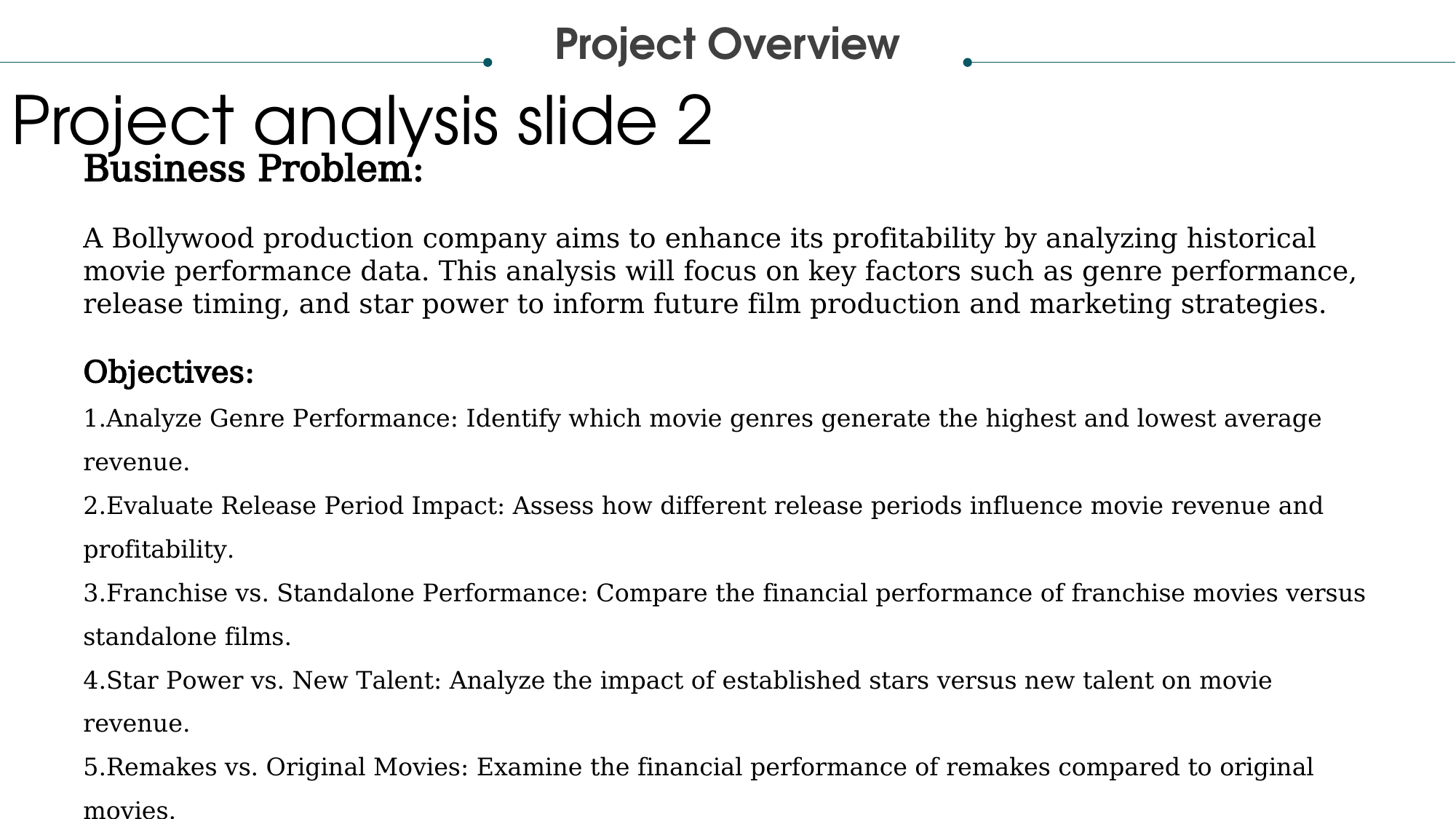

Project Overview
Project analysis slide 2
Business Problem:
A Bollywood production company aims to enhance its profitability by analyzing historical movie performance data. This analysis will focus on key factors such as genre performance, release timing, and star power to inform future film production and marketing strategies.

Objectives:
Analyze Genre Performance: Identify which movie genres generate the highest and lowest average revenue.
Evaluate Release Period Impact: Assess how different release periods influence movie revenue and profitability.
Franchise vs. Standalone Performance: Compare the financial performance of franchise movies versus standalone films.
Star Power vs. New Talent: Analyze the impact of established stars versus new talent on movie revenue.
Remakes vs. Original Movies: Examine the financial performance of remakes compared to original movies.
Budget vs. Revenue Analysis: Assess the relationship between production budgets and box office revenue.